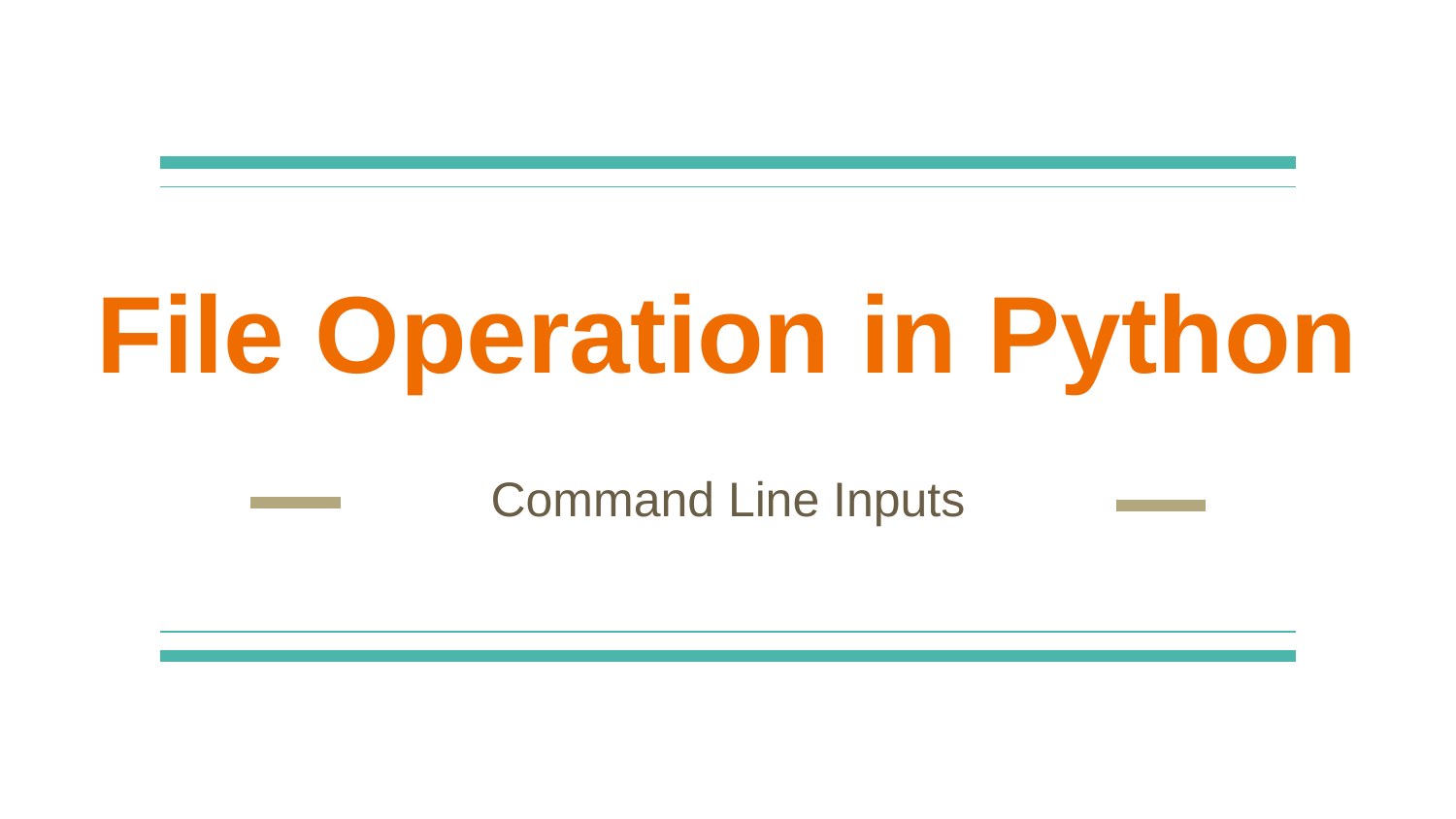

# File Operation in Python
Command Line Inputs